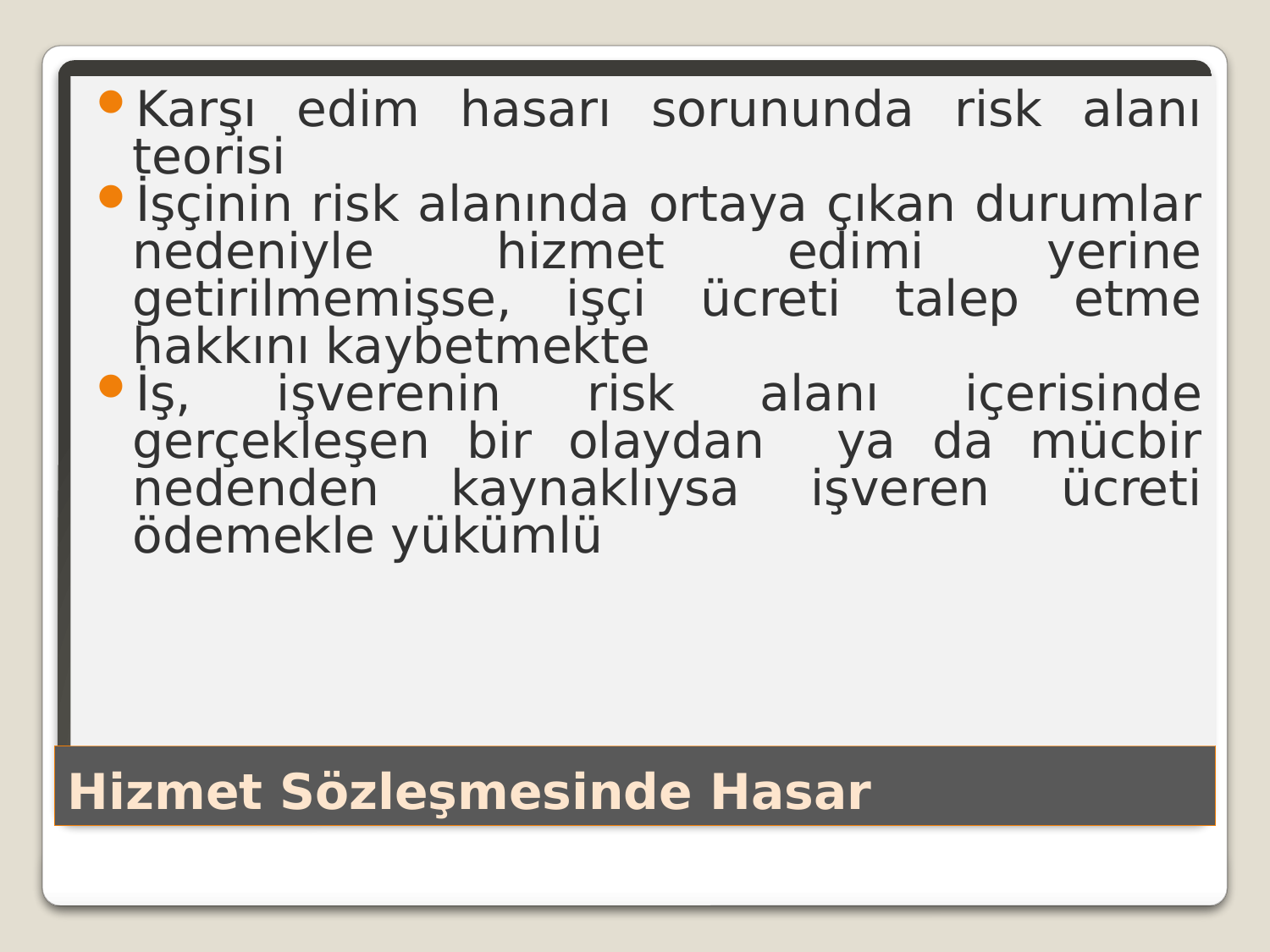

Karşı edim hasarı sorununda risk alanı teorisi
İşçinin risk alanında ortaya çıkan durumlar nedeniyle hizmet edimi yerine getirilmemişse, işçi ücreti talep etme hakkını kaybetmekte
İş, işverenin risk alanı içerisinde gerçekleşen bir olaydan  ya da mücbir nedenden kaynaklıysa işveren ücreti ödemekle yükümlü

# Hizmet Sözleşmesinde Hasar